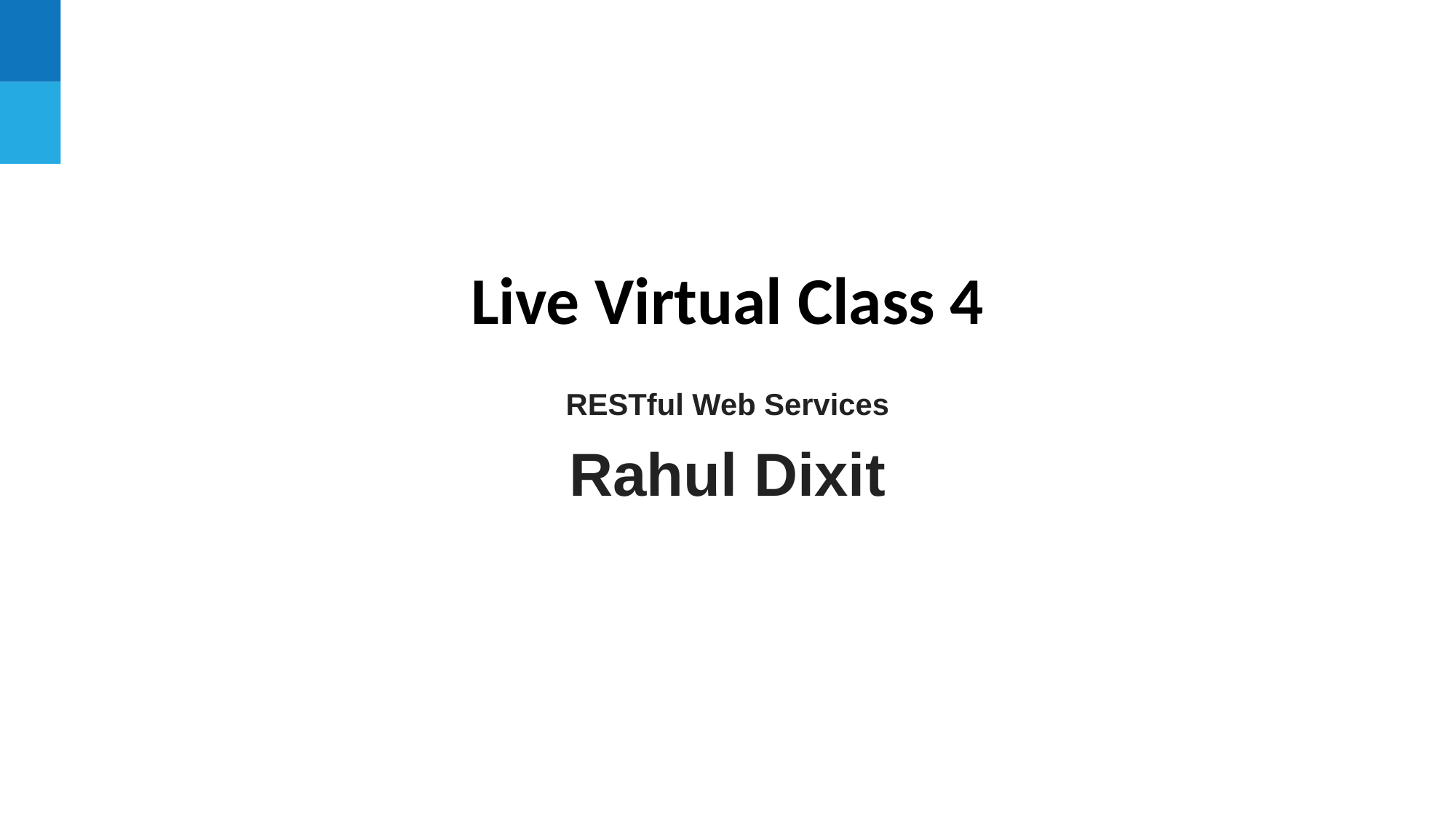

Live Virtual Class 4
RESTful Web Services
Rahul Dixit